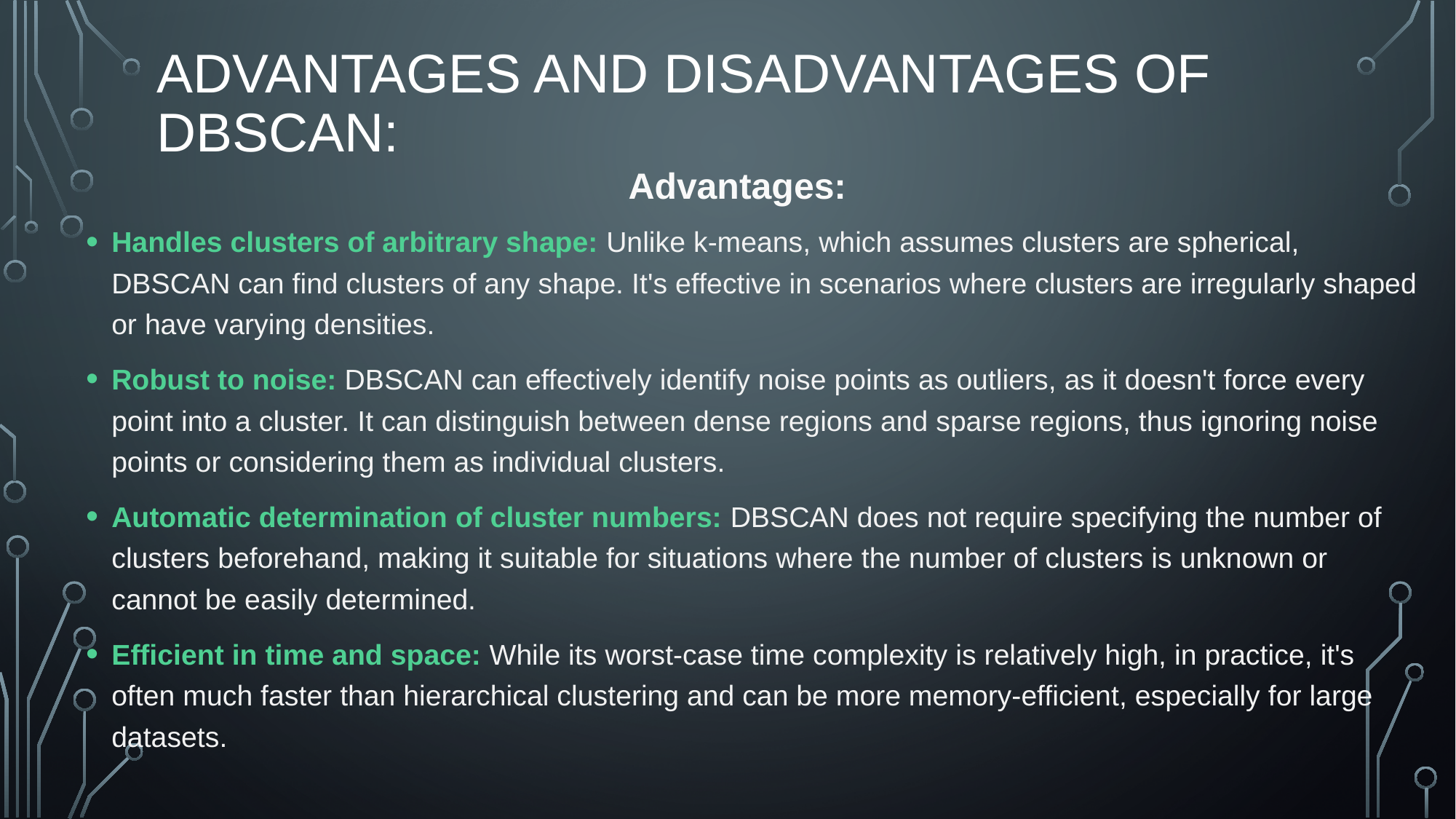

# advantages and disadvantages of DBSCAN:
Advantages:
Handles clusters of arbitrary shape: Unlike k-means, which assumes clusters are spherical, DBSCAN can find clusters of any shape. It's effective in scenarios where clusters are irregularly shaped or have varying densities.
Robust to noise: DBSCAN can effectively identify noise points as outliers, as it doesn't force every point into a cluster. It can distinguish between dense regions and sparse regions, thus ignoring noise points or considering them as individual clusters.
Automatic determination of cluster numbers: DBSCAN does not require specifying the number of clusters beforehand, making it suitable for situations where the number of clusters is unknown or cannot be easily determined.
Efficient in time and space: While its worst-case time complexity is relatively high, in practice, it's often much faster than hierarchical clustering and can be more memory-efficient, especially for large datasets.